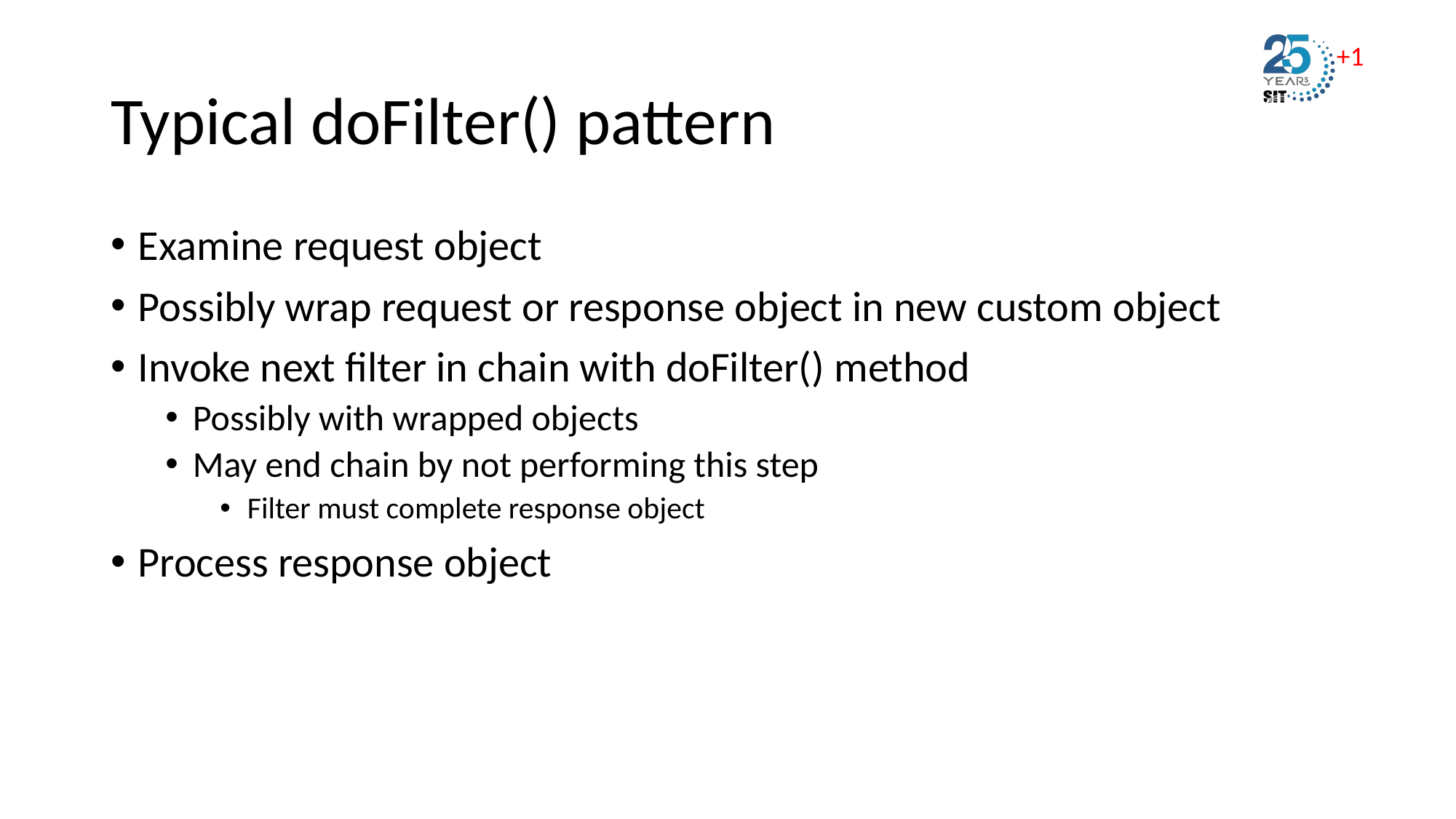

# Typical doFilter() pattern
Examine request object
Possibly wrap request or response object in new custom object
Invoke next filter in chain with doFilter() method
Possibly with wrapped objects
May end chain by not performing this step
Filter must complete response object
Process response object